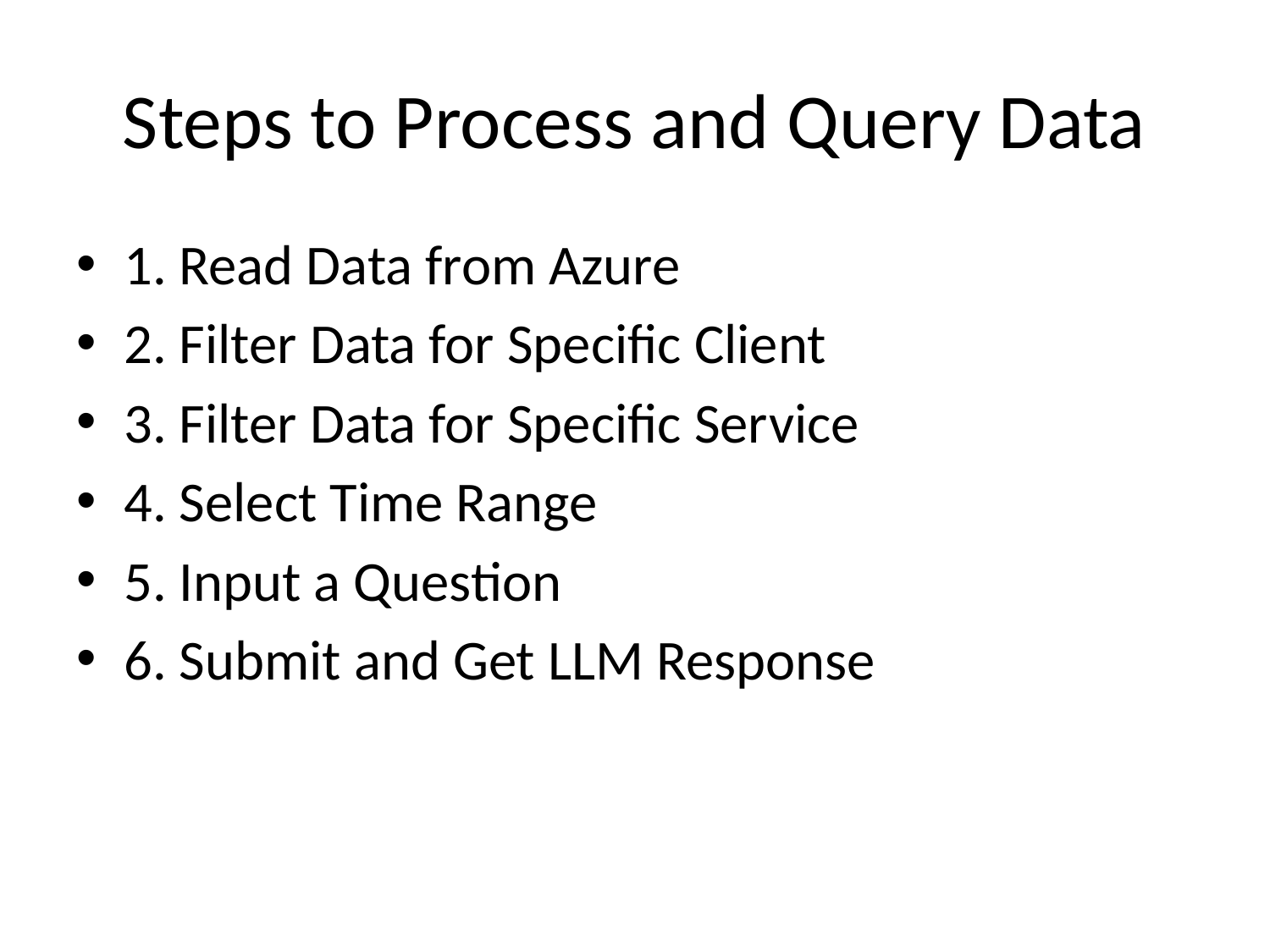

# Steps to Process and Query Data
1. Read Data from Azure
2. Filter Data for Specific Client
3. Filter Data for Specific Service
4. Select Time Range
5. Input a Question
6. Submit and Get LLM Response